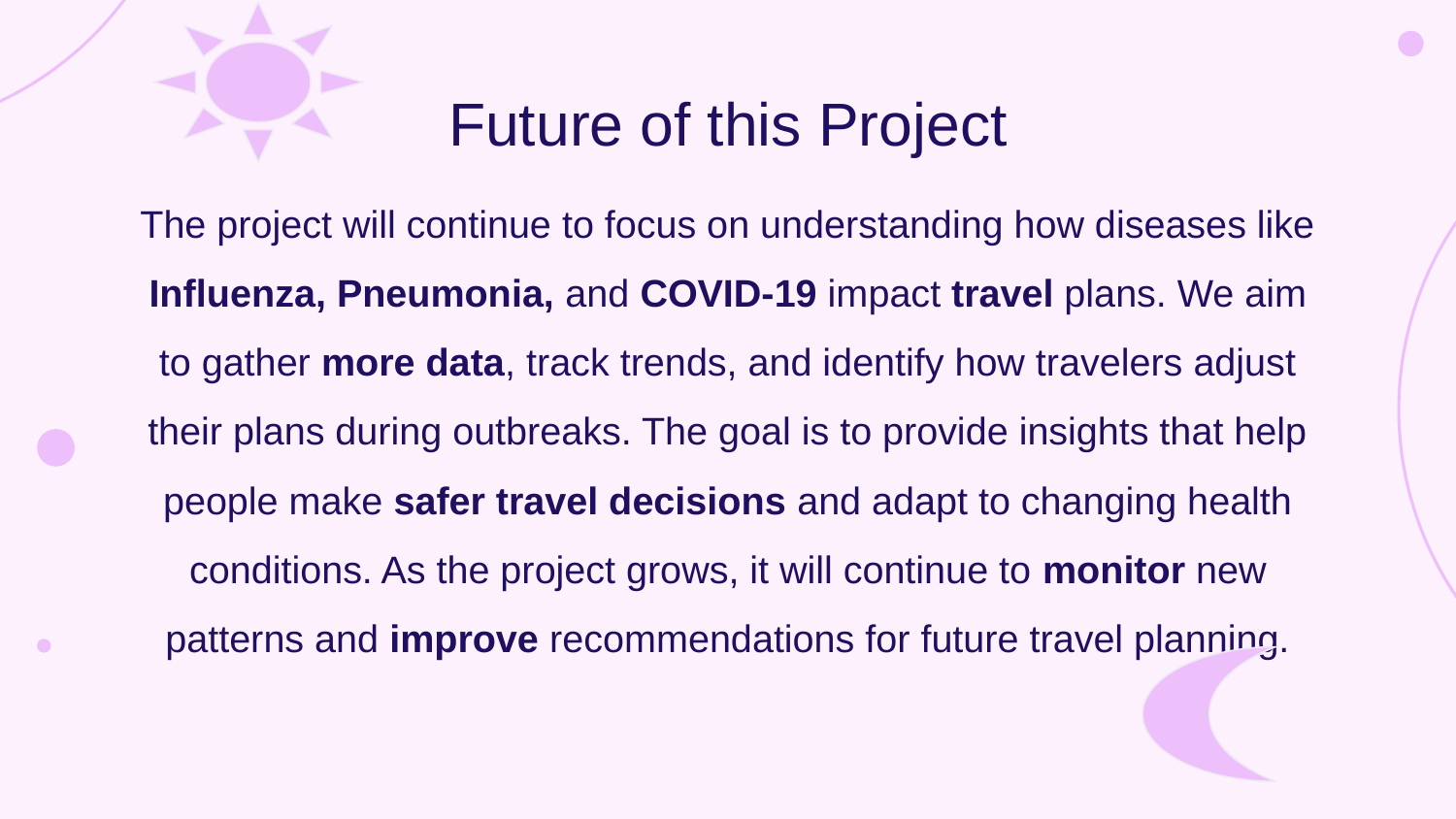

# Future of this Project
The project will continue to focus on understanding how diseases like Influenza, Pneumonia, and COVID-19 impact travel plans. We aim to gather more data, track trends, and identify how travelers adjust their plans during outbreaks. The goal is to provide insights that help people make safer travel decisions and adapt to changing health conditions. As the project grows, it will continue to monitor new patterns and improve recommendations for future travel planning.